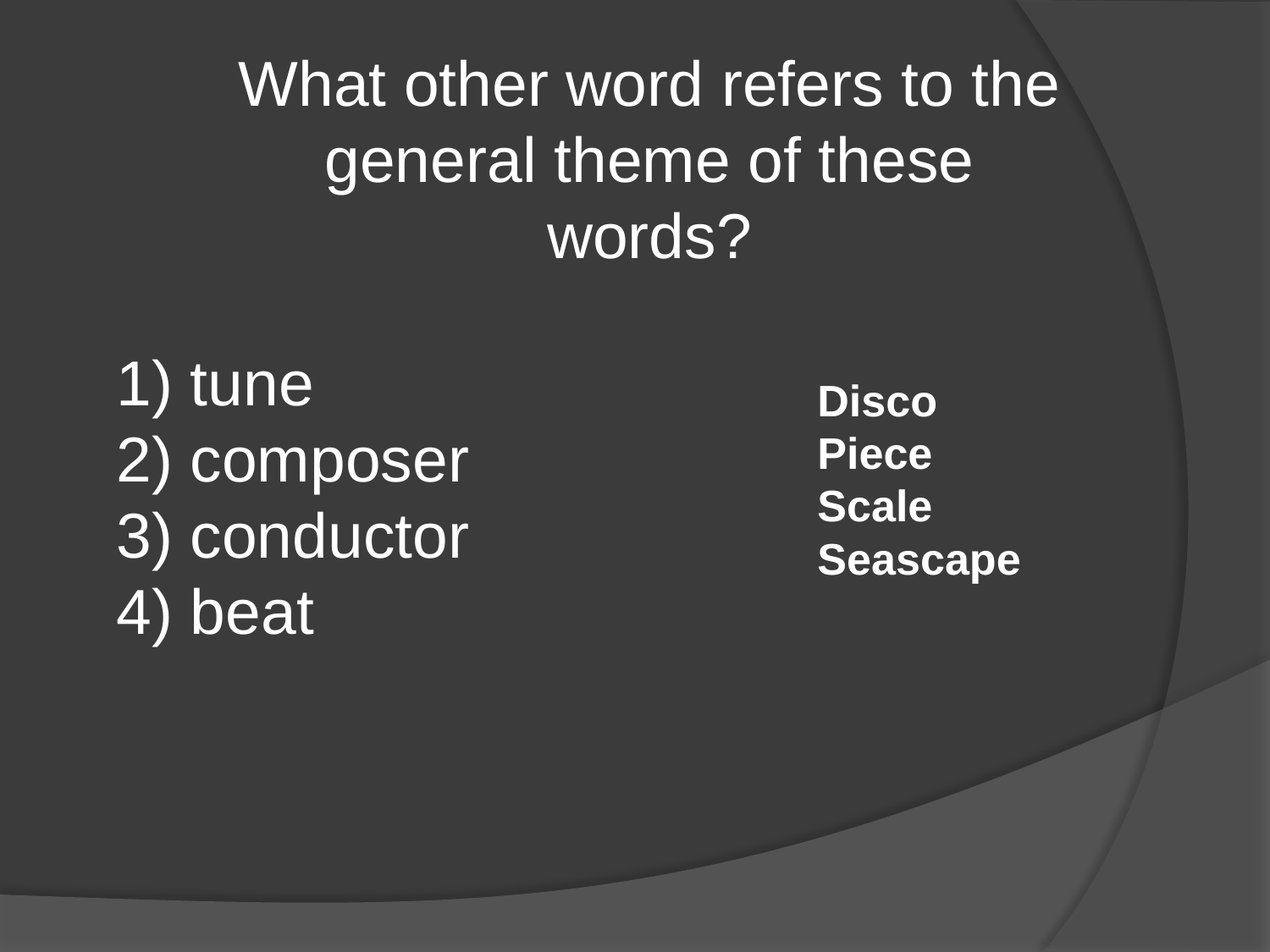

What other word refers to the general theme of these words?
1) tune
2) сomposer
3) сonductor
4) beat
Disco
Piece
Scale
Seascape